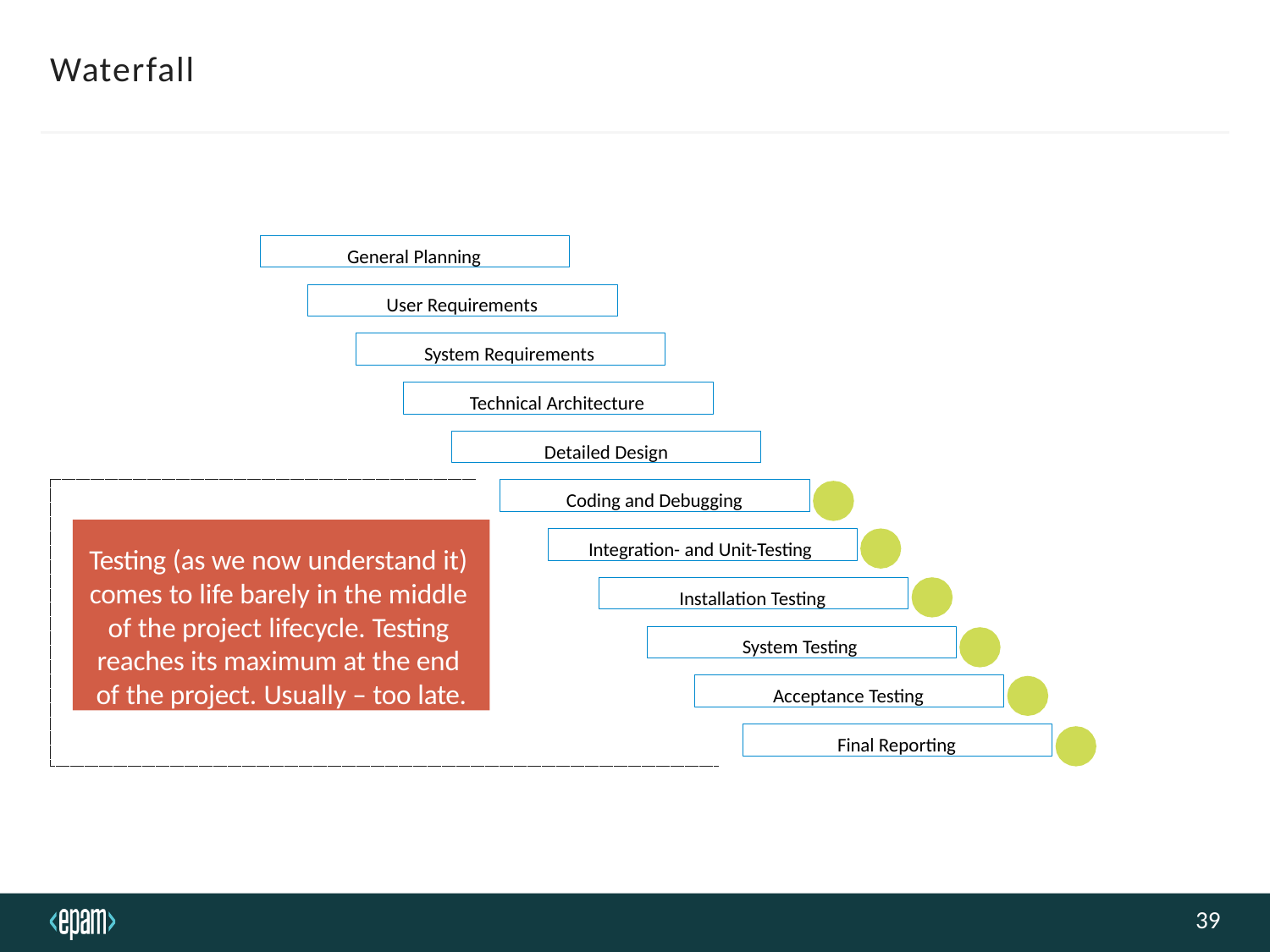

# Waterfall

General Planning
User Requirements
System Requirements
Technical Architecture
Detailed Design

Coding and Debugging

Testing (as we now understand it)  comes to life barely in the middle  of the project lifecycle. Testing  reaches its maximum at the end  of the project. Usually – too late.
Integration- and Unit-Testing

Installation Testing

System Testing

Acceptance Testing

Final Reporting

39